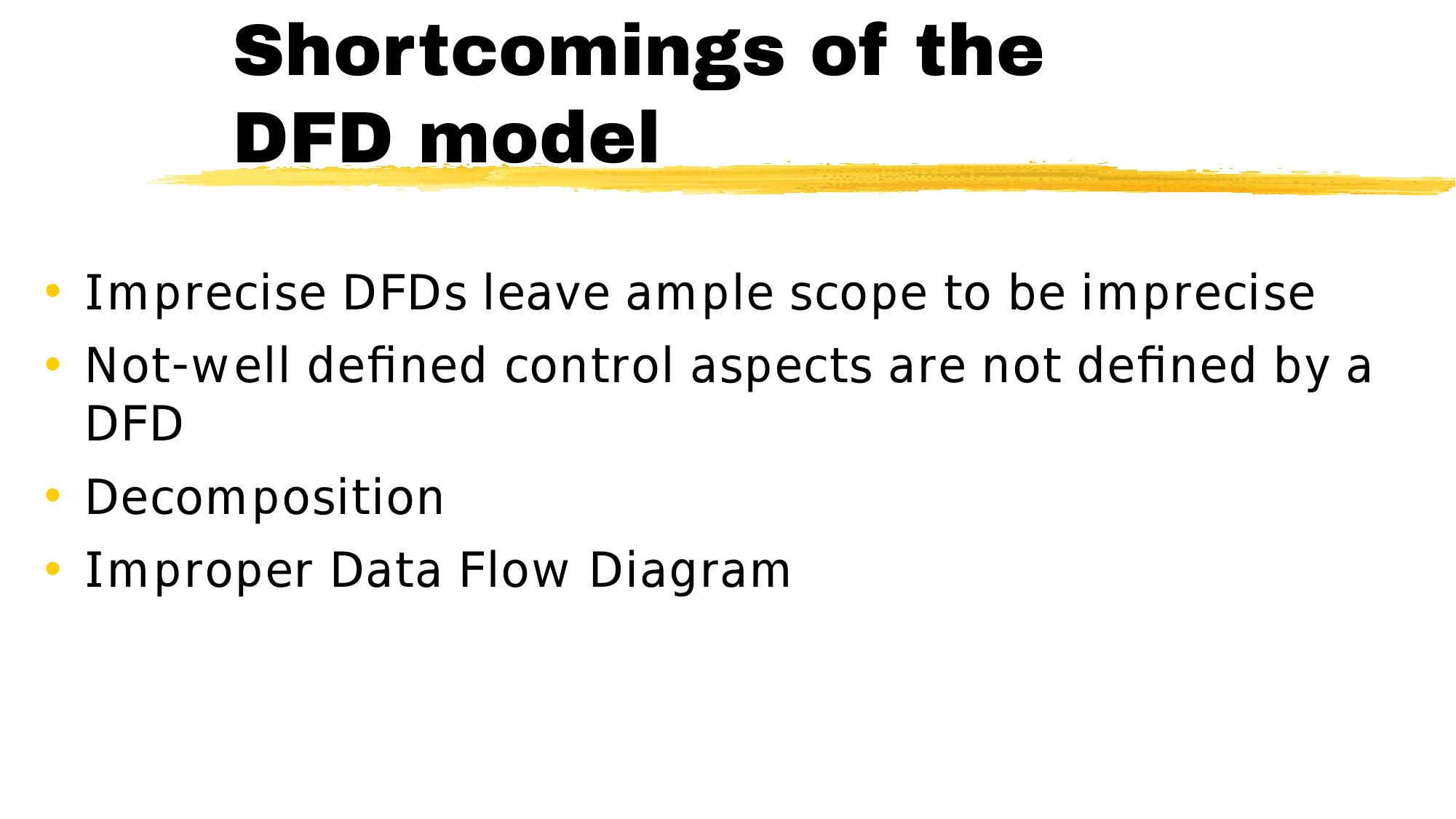

# Shortcomings of the DFD model

Imprecise DFDs leave ample scope to be imprecise
Not-well defined control aspects are not defined by a DFD
Decomposition
Improper Data Flow Diagram
37